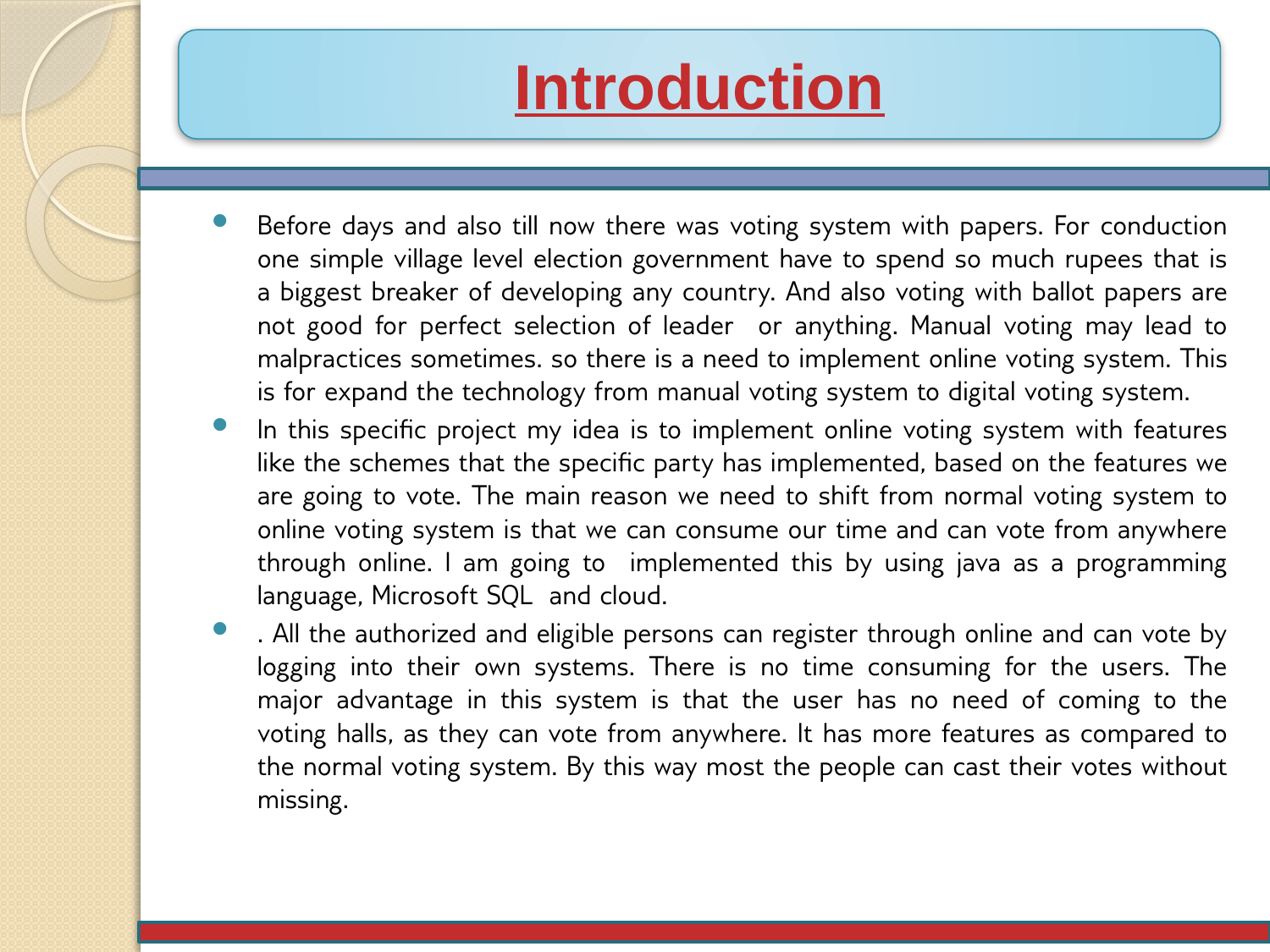

Introduction

Before days and also till now there was voting system with papers. For conduction one simple village level election government have to spend so much rupees that is a biggest breaker of developing any country. And also voting with ballot papers are not good for perfect selection of leader  or anything. Manual voting may lead to malpractices sometimes. so there is a need to implement online voting system. This is for expand the technology from manual voting system to digital voting system.
In this specific project my idea is to implement online voting system with features like the schemes that the specific party has implemented, based on the features we are going to vote. The main reason we need to shift from normal voting system to online voting system is that we can consume our time and can vote from anywhere through online. I am going to  implemented this by using java as a programming language, Microsoft SQL  and cloud.
. All the authorized and eligible persons can register through online and can vote by logging into their own systems. There is no time consuming for the users. The major advantage in this system is that the user has no need of coming to the voting halls, as they can vote from anywhere. It has more features as compared to the normal voting system. By this way most the people can cast their votes without missing.